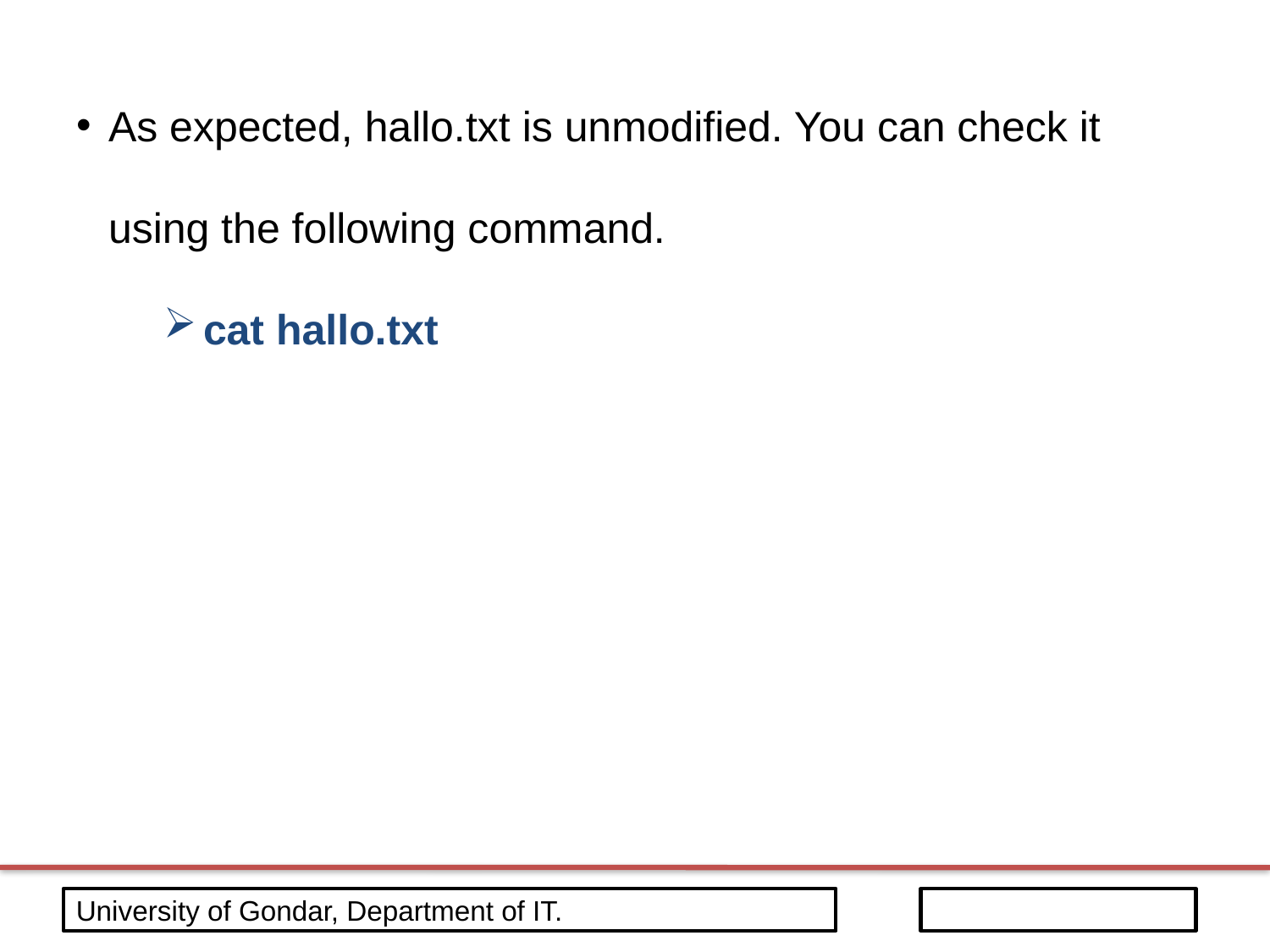

As expected, hallo.txt is unmodified. You can check it using the following command.
cat hallo.txt